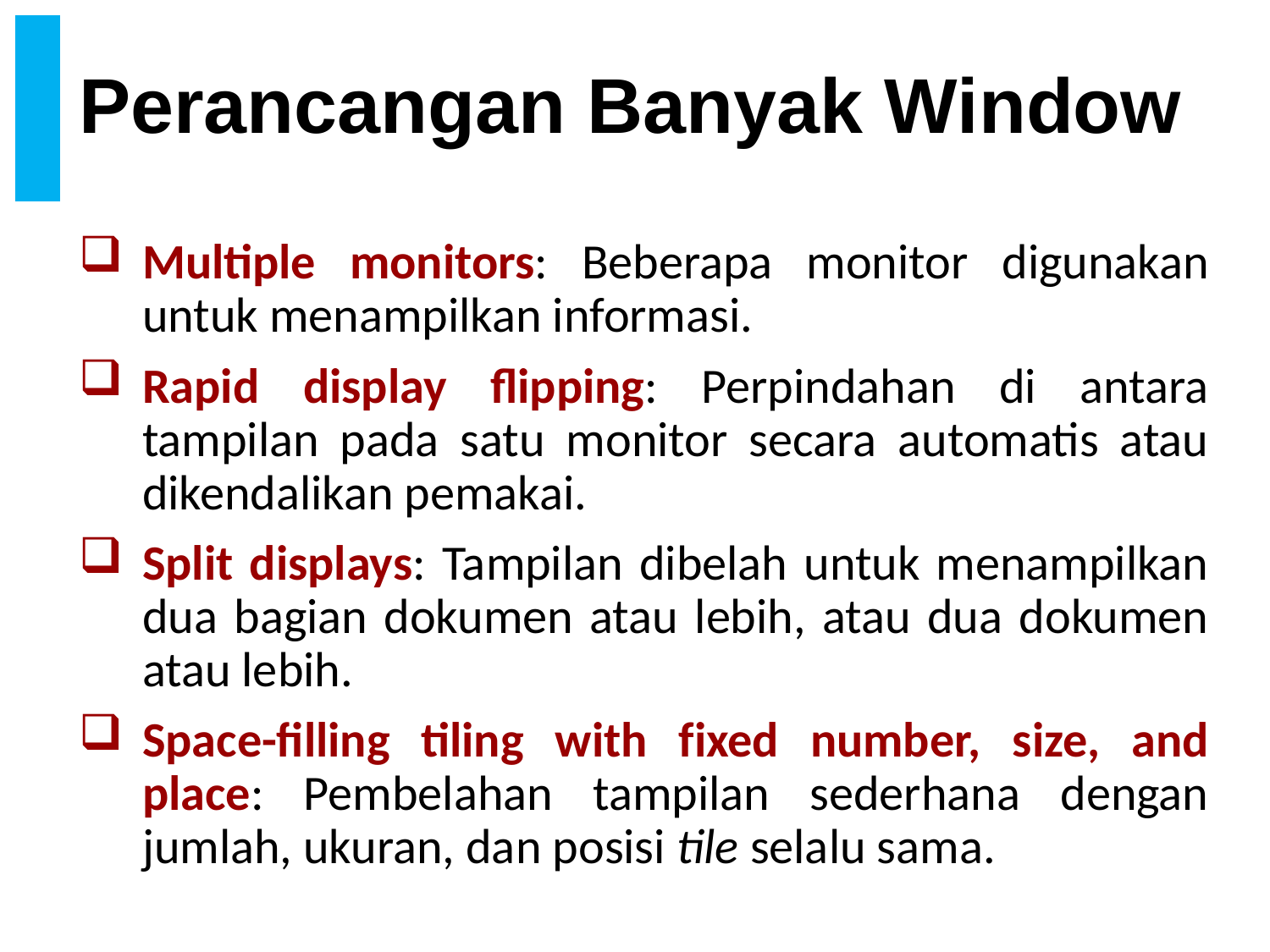

# Perancangan Banyak Window
Multiple monitors: Beberapa monitor digunakan untuk menampilkan informasi.
Rapid display flipping: Perpindahan di antara tampilan pada satu monitor secara automatis atau dikendalikan pemakai.
Split displays: Tampilan dibelah untuk menampilkan dua bagian dokumen atau lebih, atau dua dokumen atau lebih.
Space-filling tiling with fixed number, size, and place: Pembelahan tampilan sederhana dengan jumlah, ukuran, dan posisi tile selalu sama.